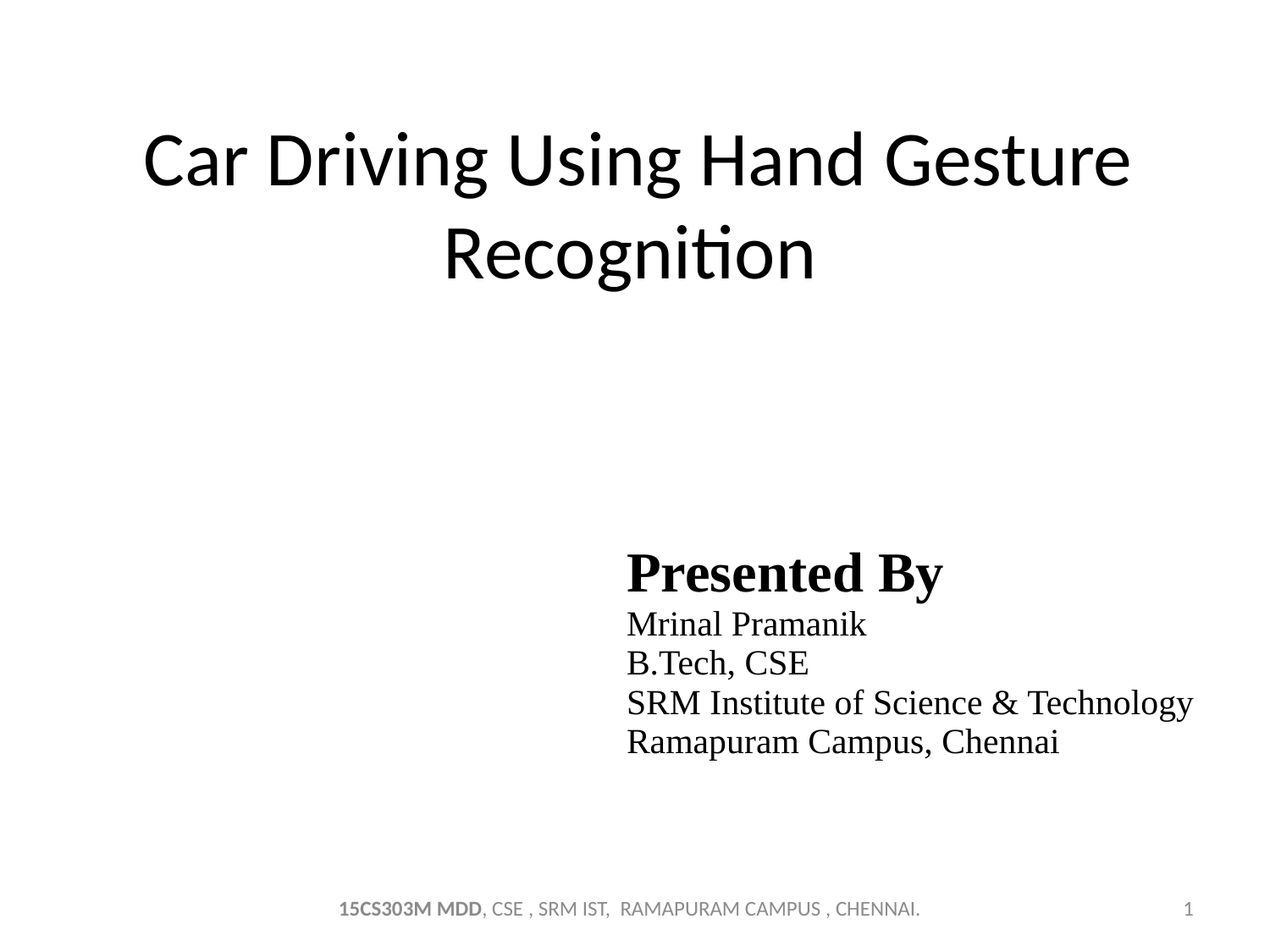

# Car Driving Using Hand Gesture Recognition

|  | Presented By Mrinal Pramanik B.Tech, CSE SRM Institute of Science & Technology Ramapuram Campus, Chennai |
| --- | --- |
15CS303M MDD, CSE , SRM IST,  RAMAPURAM CAMPUS , CHENNAI.
1